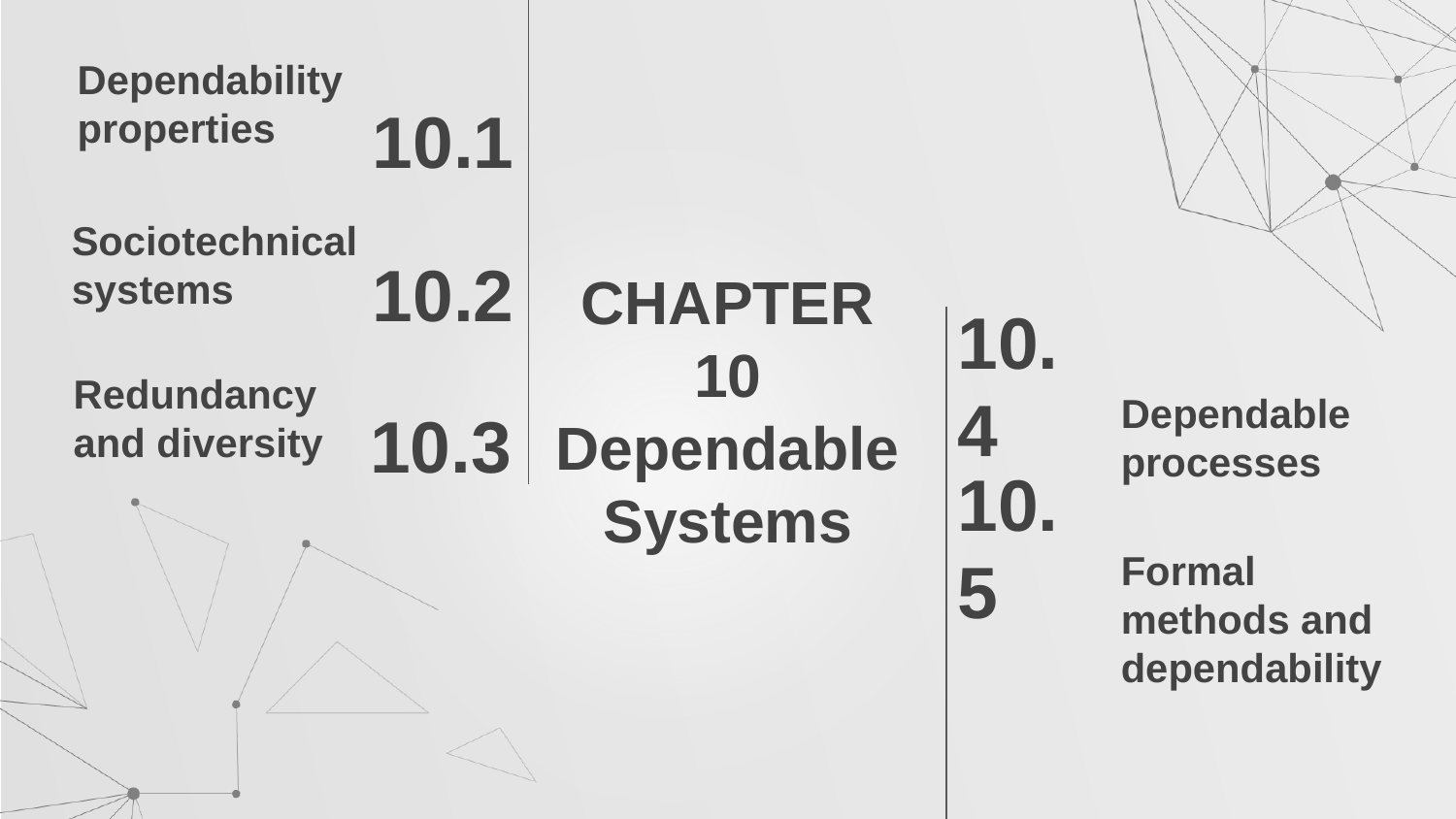

Dependability properties
10.1
Sociotechnical systems
10.2
# CHAPTER 10 Dependable Systems
10.4
Redundancy and diversity
Dependable processes
10.3
10.5
Formal methods and dependability